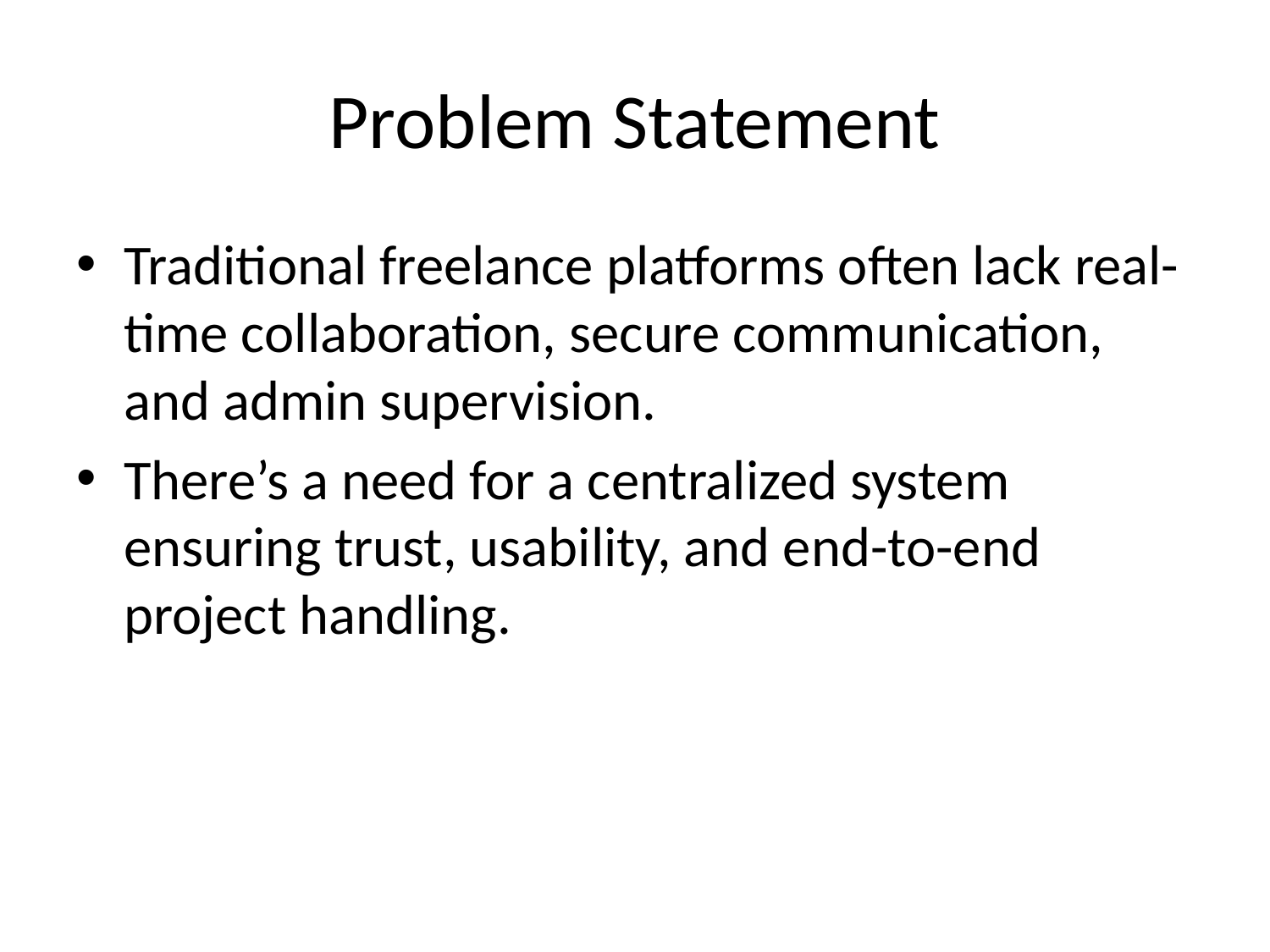

# Problem Statement
Traditional freelance platforms often lack real-time collaboration, secure communication, and admin supervision.
There’s a need for a centralized system ensuring trust, usability, and end-to-end project handling.